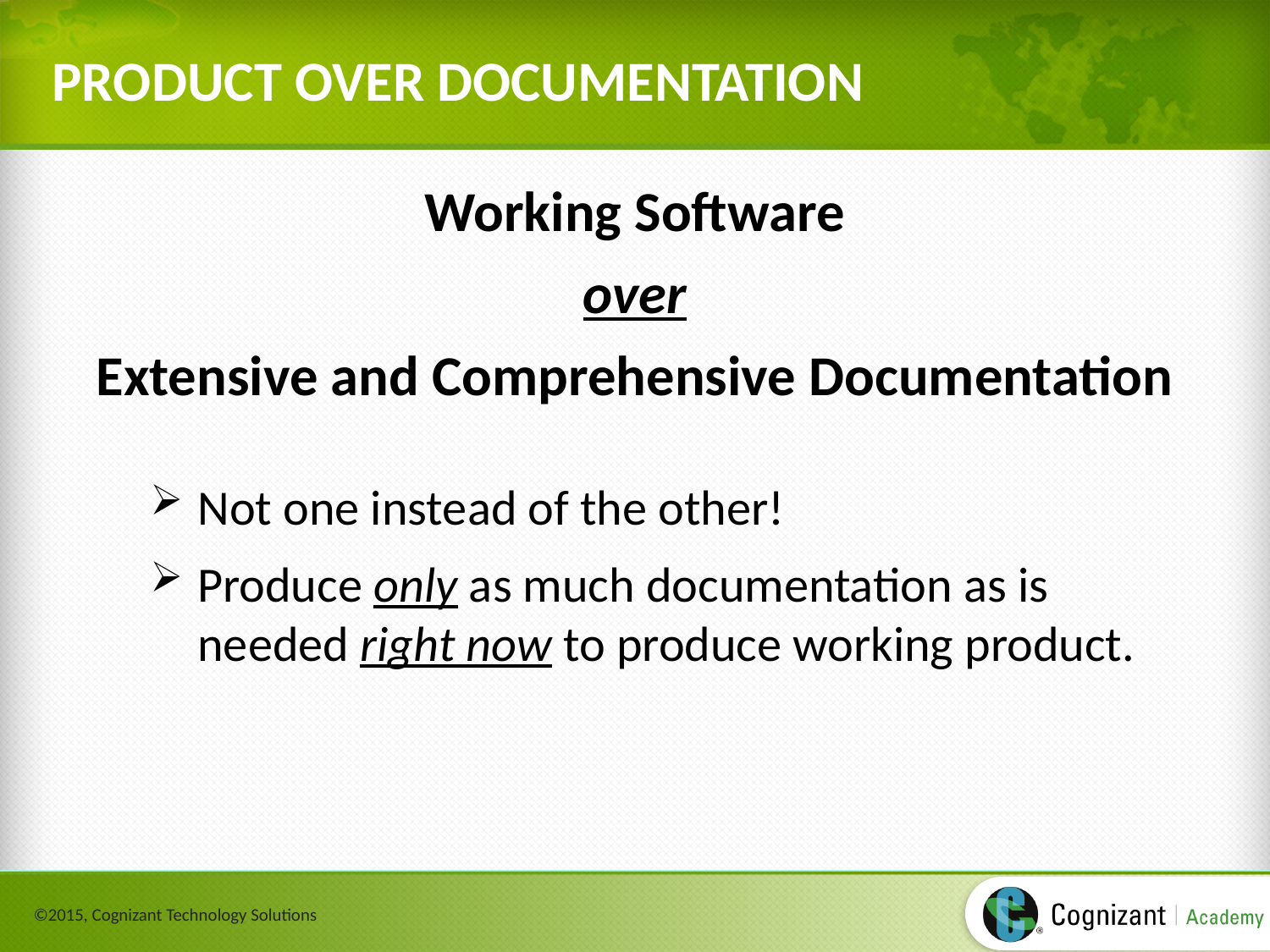

# PRODUCT OVER DOCUMENTATION
Working Software
over
Extensive and Comprehensive Documentation
Not one instead of the other!
Produce only as much documentation as is needed right now to produce working product.